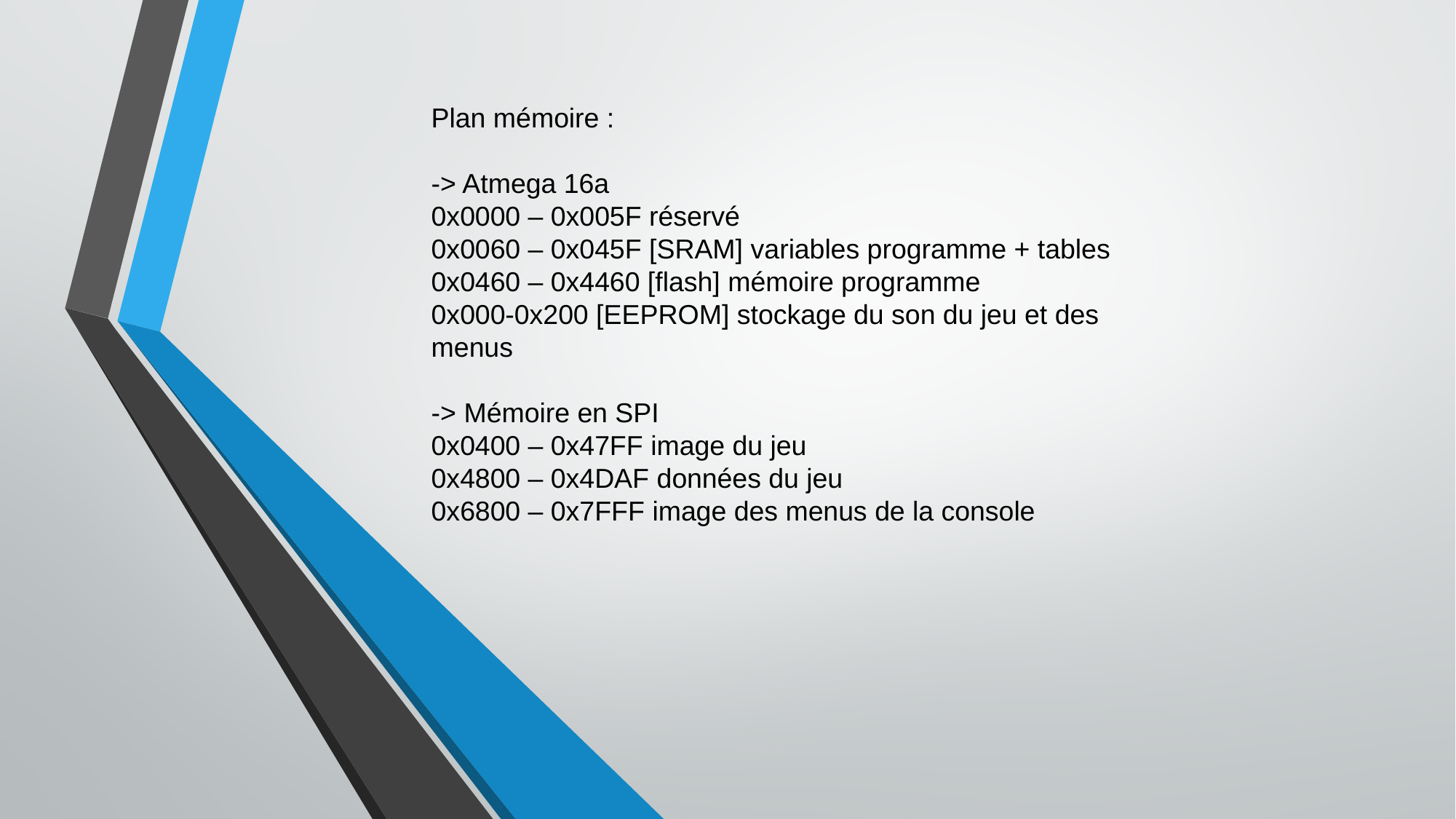

Plan mémoire :

-> Atmega 16a
0x0000 – 0x005F réservé
0x0060 – 0x045F [SRAM] variables programme + tables
0x0460 – 0x4460 [flash] mémoire programme
0x000-0x200 [EEPROM] stockage du son du jeu et des menus

-> Mémoire en SPI
0x0400 – 0x47FF image du jeu
0x4800 – 0x4DAF données du jeu
0x6800 – 0x7FFF image des menus de la console